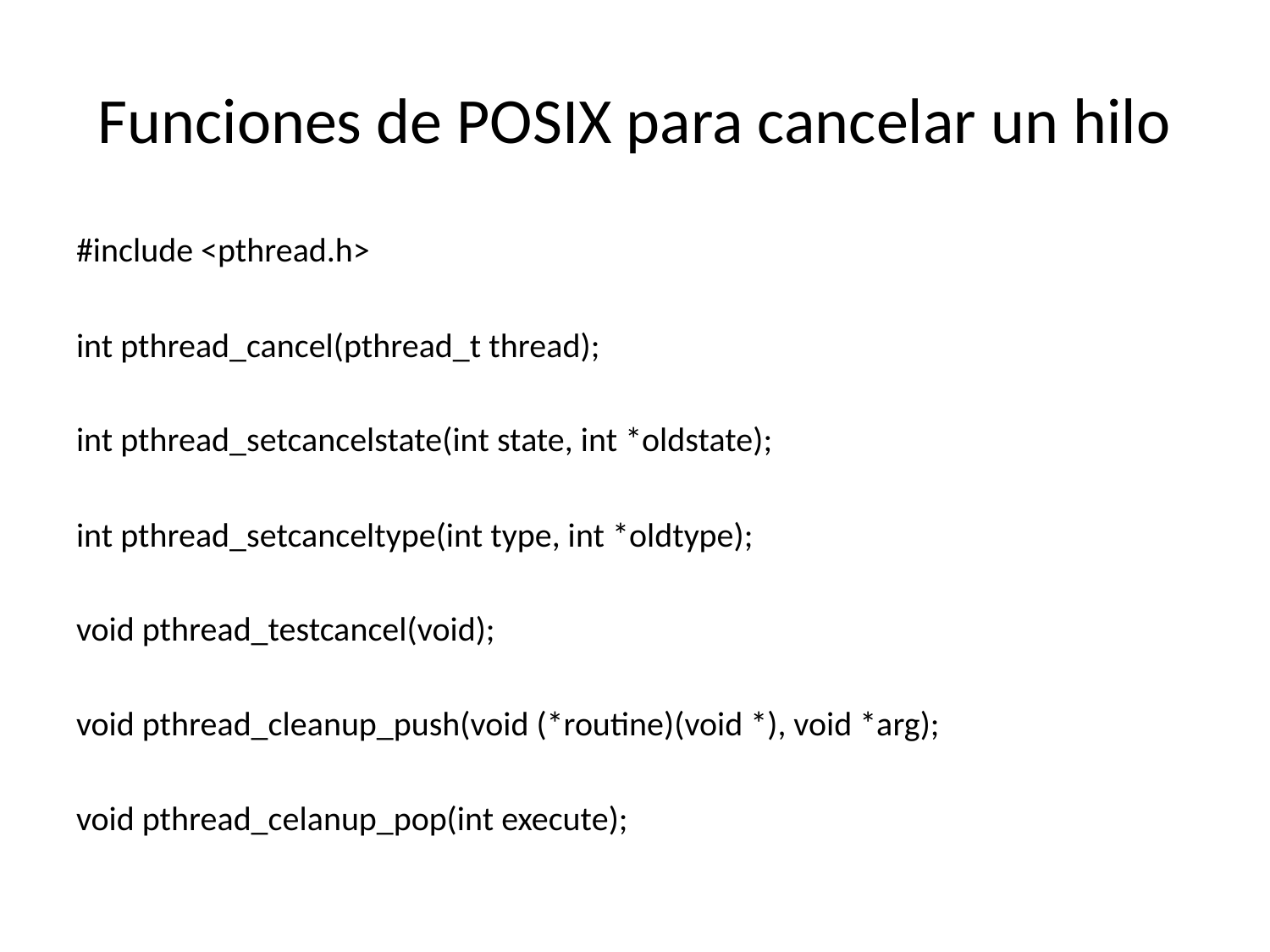

# Funciones de POSIX para cancelar un hilo
#include <pthread.h>

int pthread_cancel(pthread_t thread);

int pthread_setcancelstate(int state, int *oldstate);

int pthread_setcanceltype(int type, int *oldtype);

void pthread_testcancel(void);

void pthread_cleanup_push(void (*routine)(void *), void *arg);

void pthread_celanup_pop(int execute);